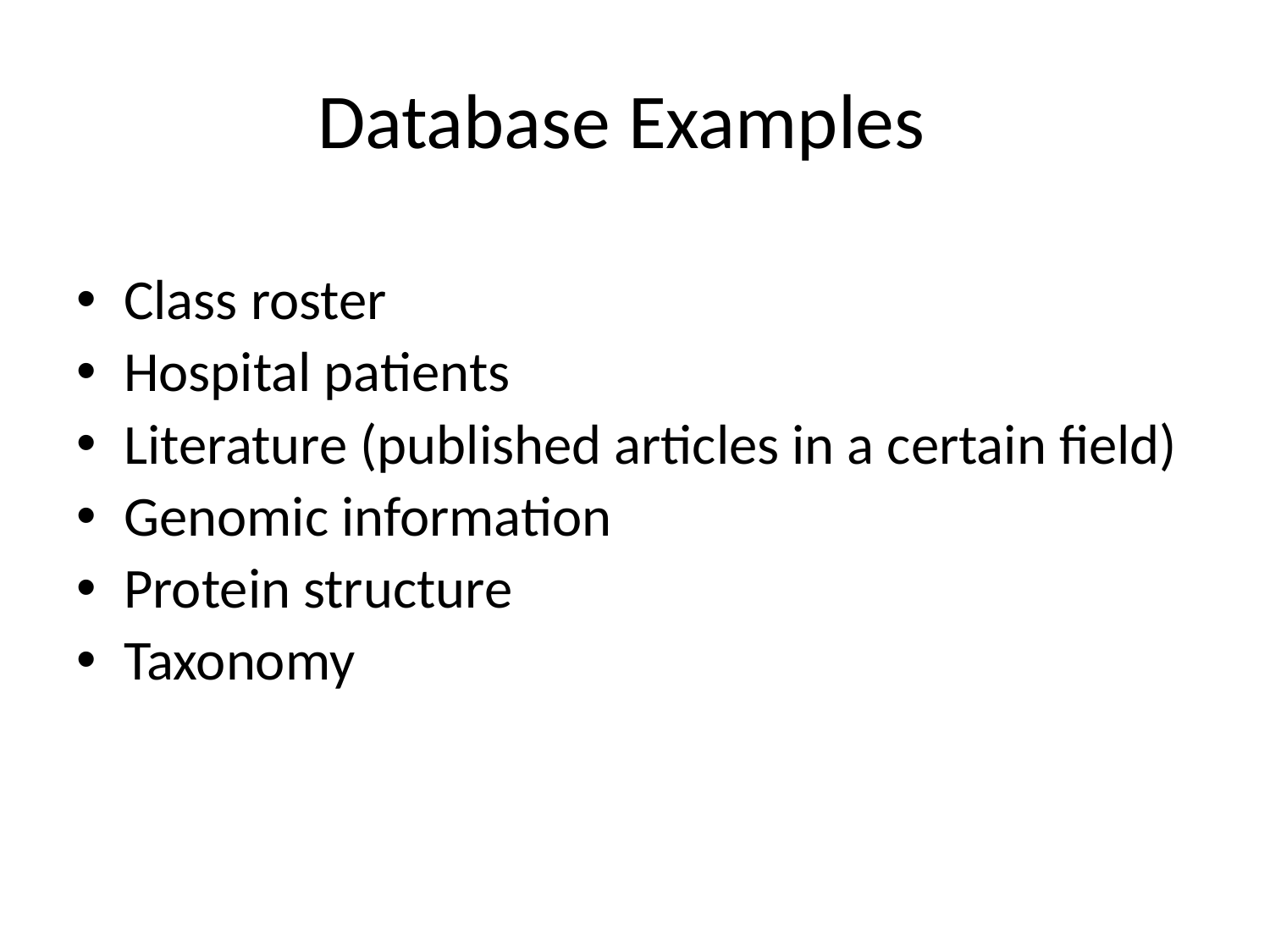

# Database Examples
Class roster
Hospital patients
Literature (published articles in a certain field)
Genomic information
Protein structure
Taxonomy